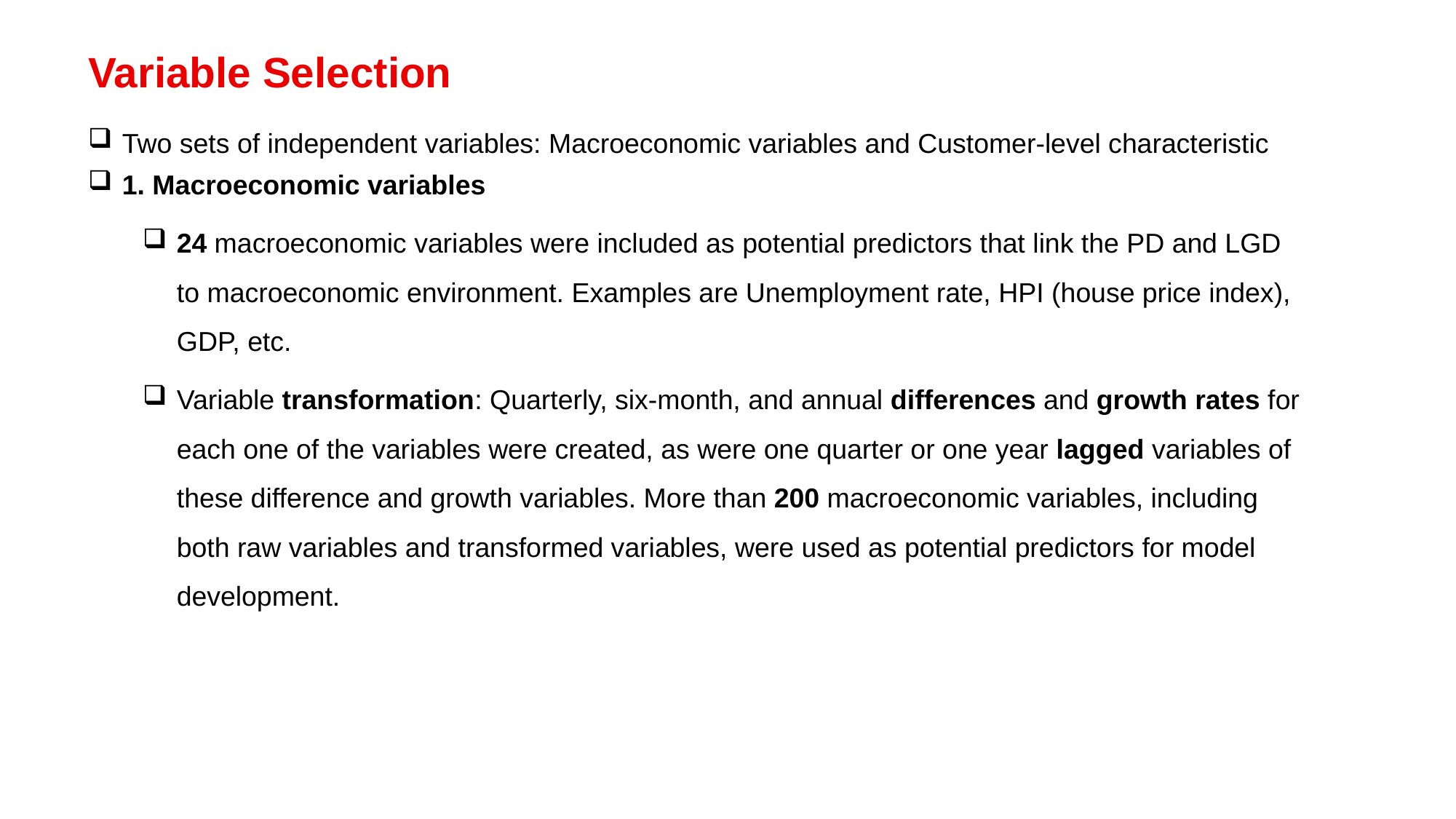

Variable Selection
Two sets of independent variables: Macroeconomic variables and Customer-level characteristic
1. Macroeconomic variables
24 macroeconomic variables were included as potential predictors that link the PD and LGD to macroeconomic environment. Examples are Unemployment rate, HPI (house price index), GDP, etc.
Variable transformation: Quarterly, six-month, and annual differences and growth rates for each one of the variables were created, as were one quarter or one year lagged variables of these difference and growth variables. More than 200 macroeconomic variables, including both raw variables and transformed variables, were used as potential predictors for model development.

8